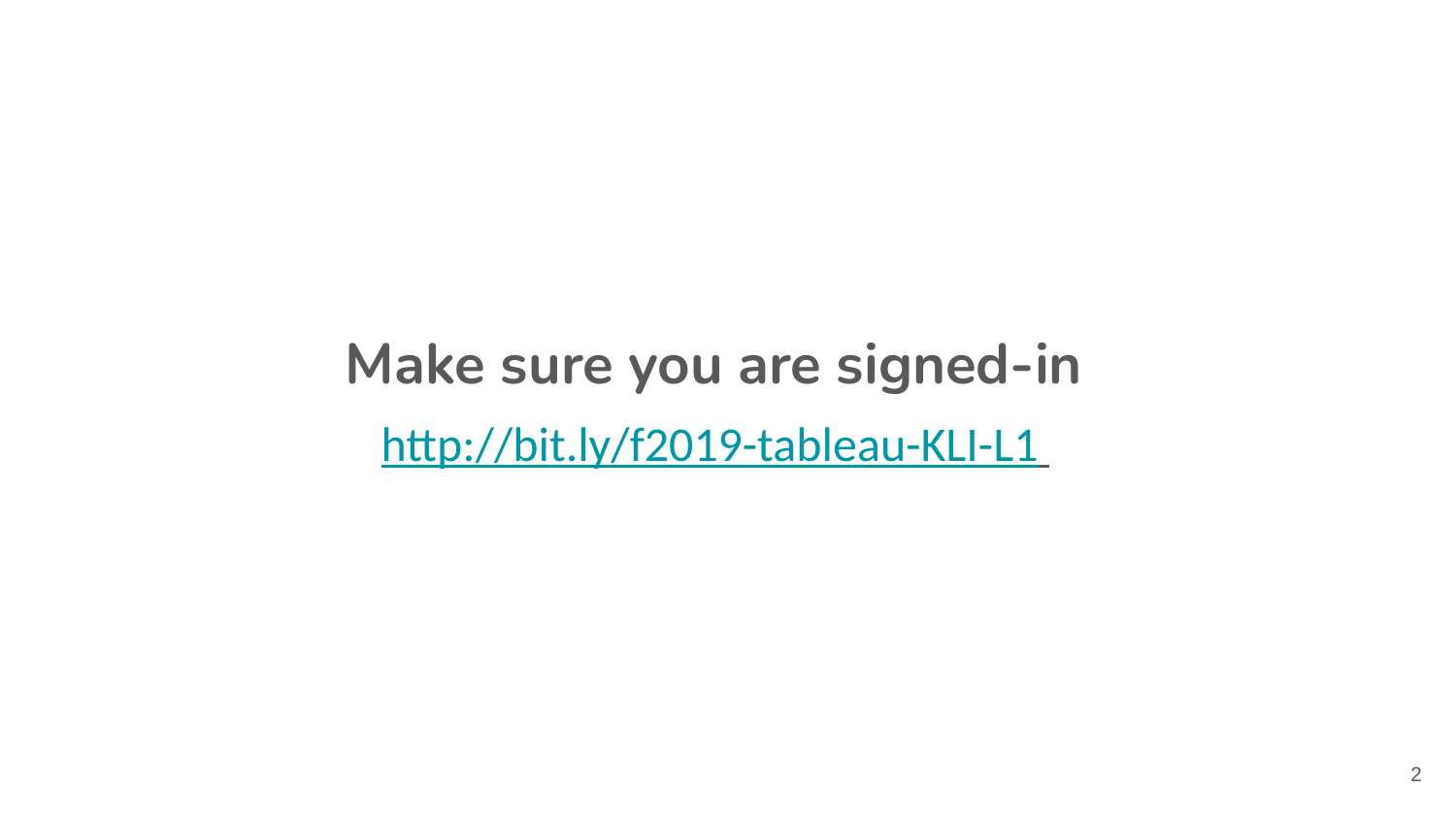

#

Make sure you are signed-in
http://bit.ly/f2019-tableau-KLI-L1
2